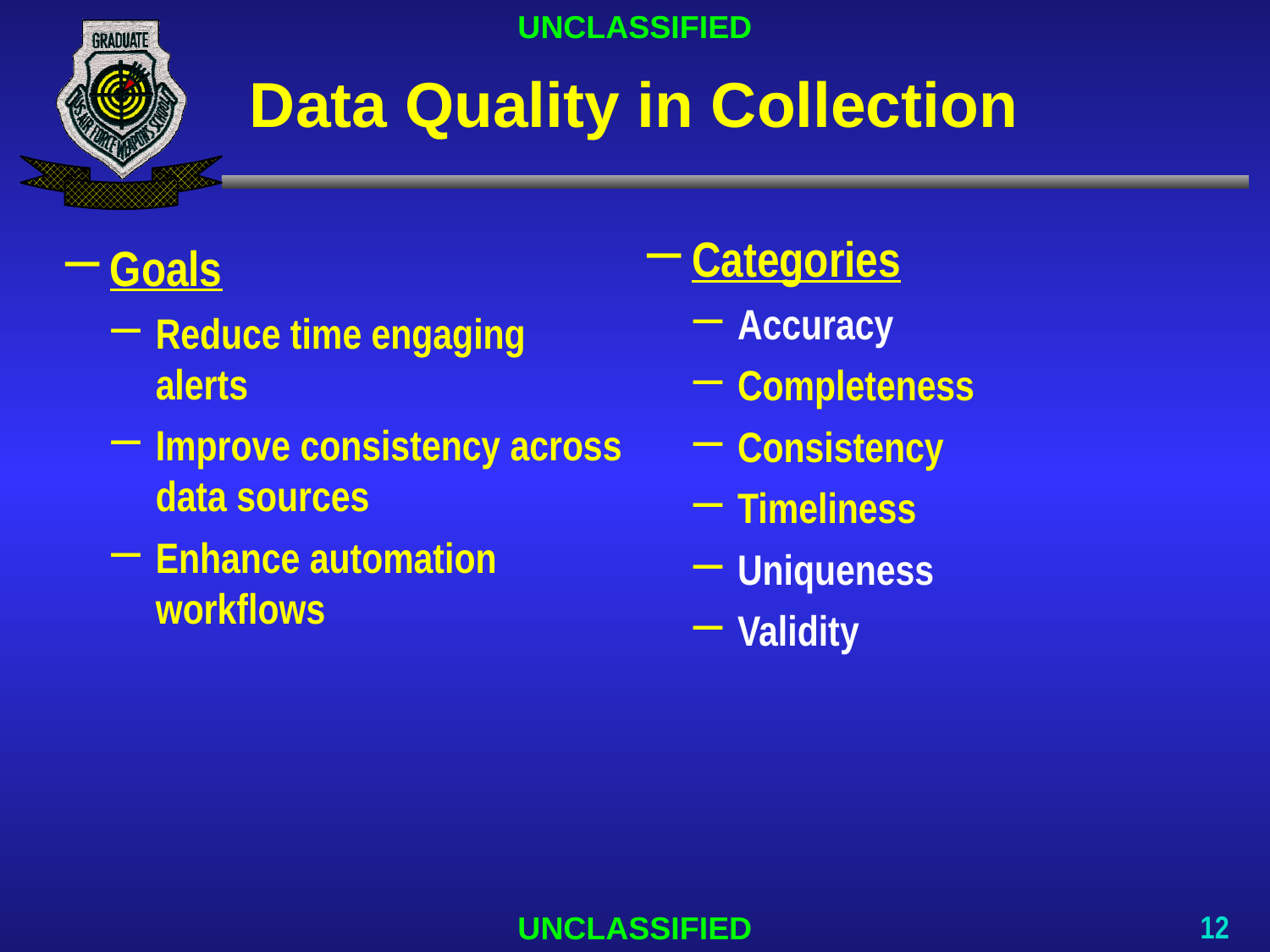

# Data Quality in Collection
Categories
Accuracy
Completeness
Consistency
Timeliness
Uniqueness
Validity
Goals
Reduce time engaging alerts
Improve consistency across data sources
Enhance automation workflows